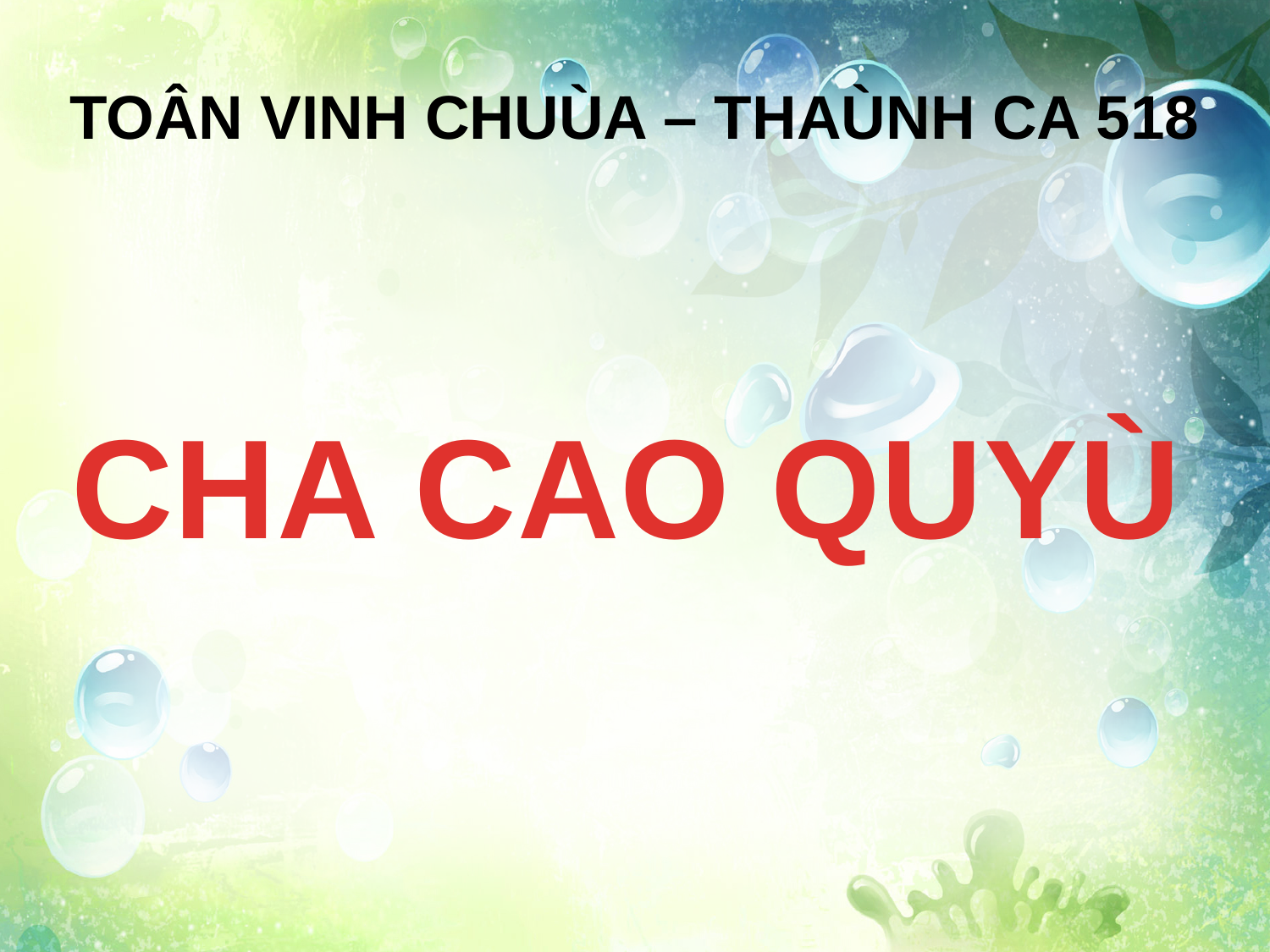

TOÂN VINH CHUÙA – THAÙNH CA 518
CHA CAO QUYÙ